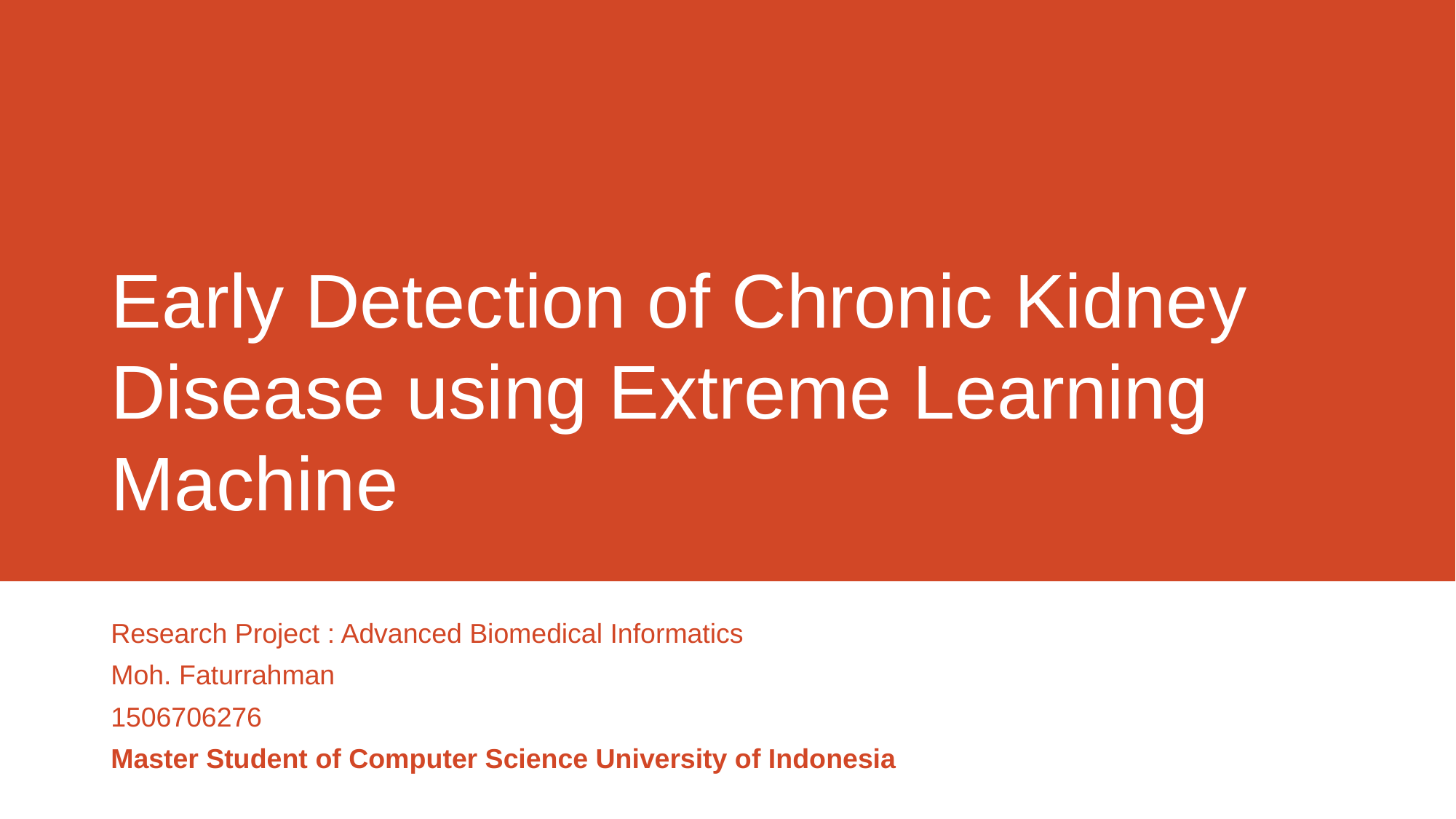

# Early Detection of Chronic Kidney Disease using Extreme Learning Machine
Research Project : Advanced Biomedical Informatics
Moh. Faturrahman
1506706276
Master Student of Computer Science University of Indonesia